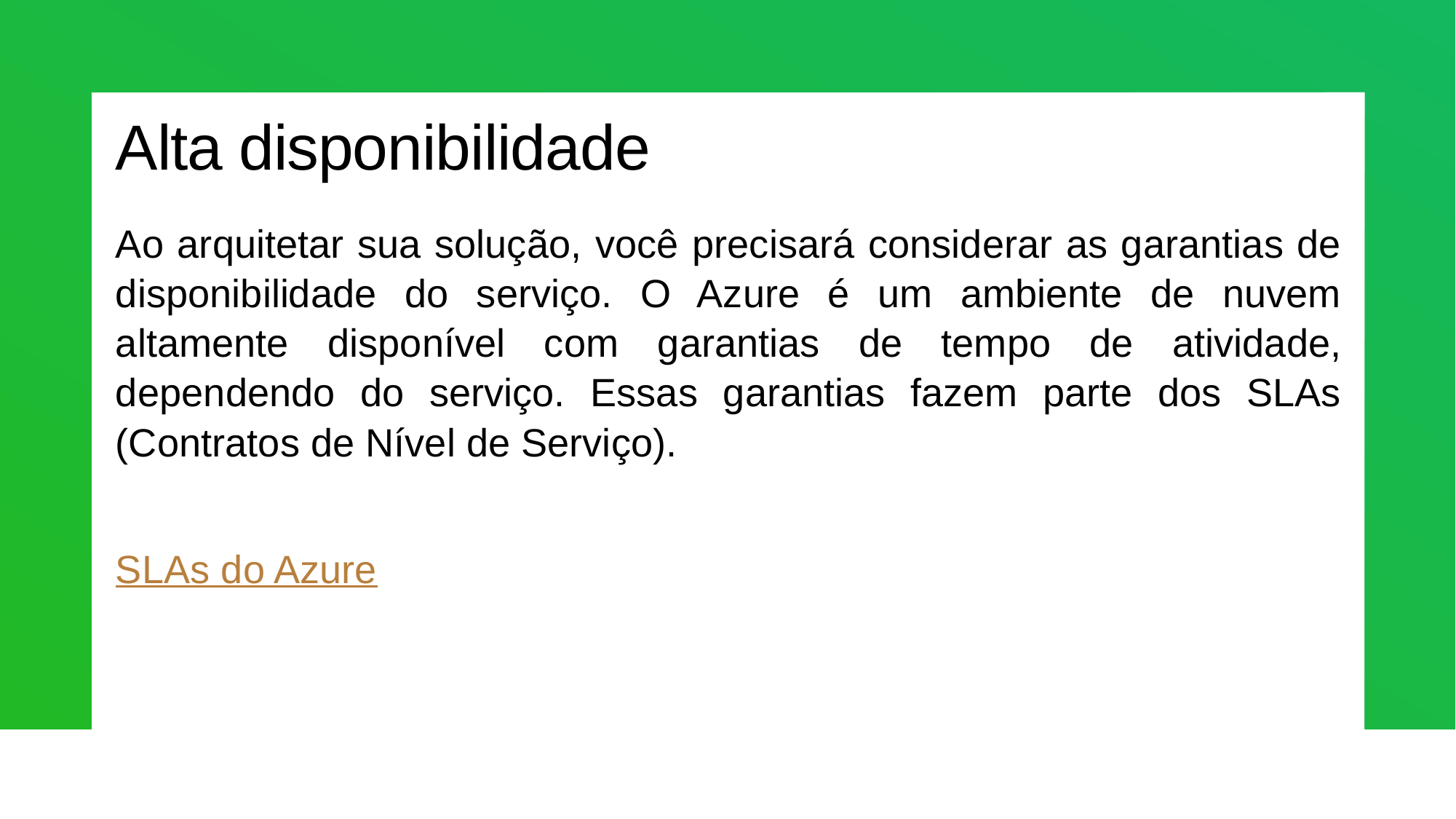

# Alta disponibilidade
Ao arquitetar sua solução, você precisará considerar as garantias de disponibilidade do serviço. O Azure é um ambiente de nuvem altamente disponível com garantias de tempo de atividade, dependendo do serviço. Essas garantias fazem parte dos SLAs (Contratos de Nível de Serviço).

SLAs do Azure